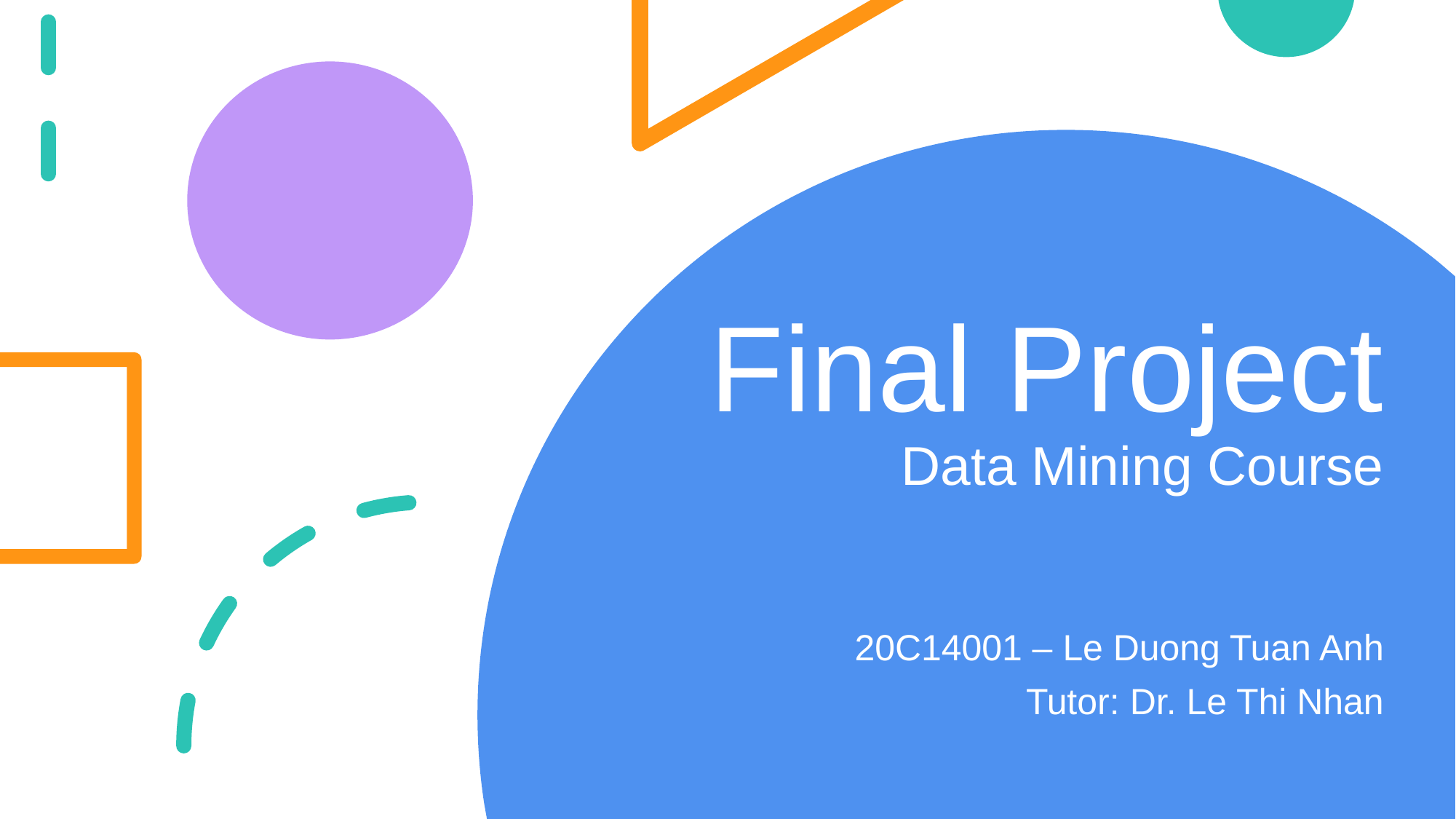

# Final Project Data Mining Course
20C14001 – Le Duong Tuan Anh
Tutor: Dr. Le Thi Nhan